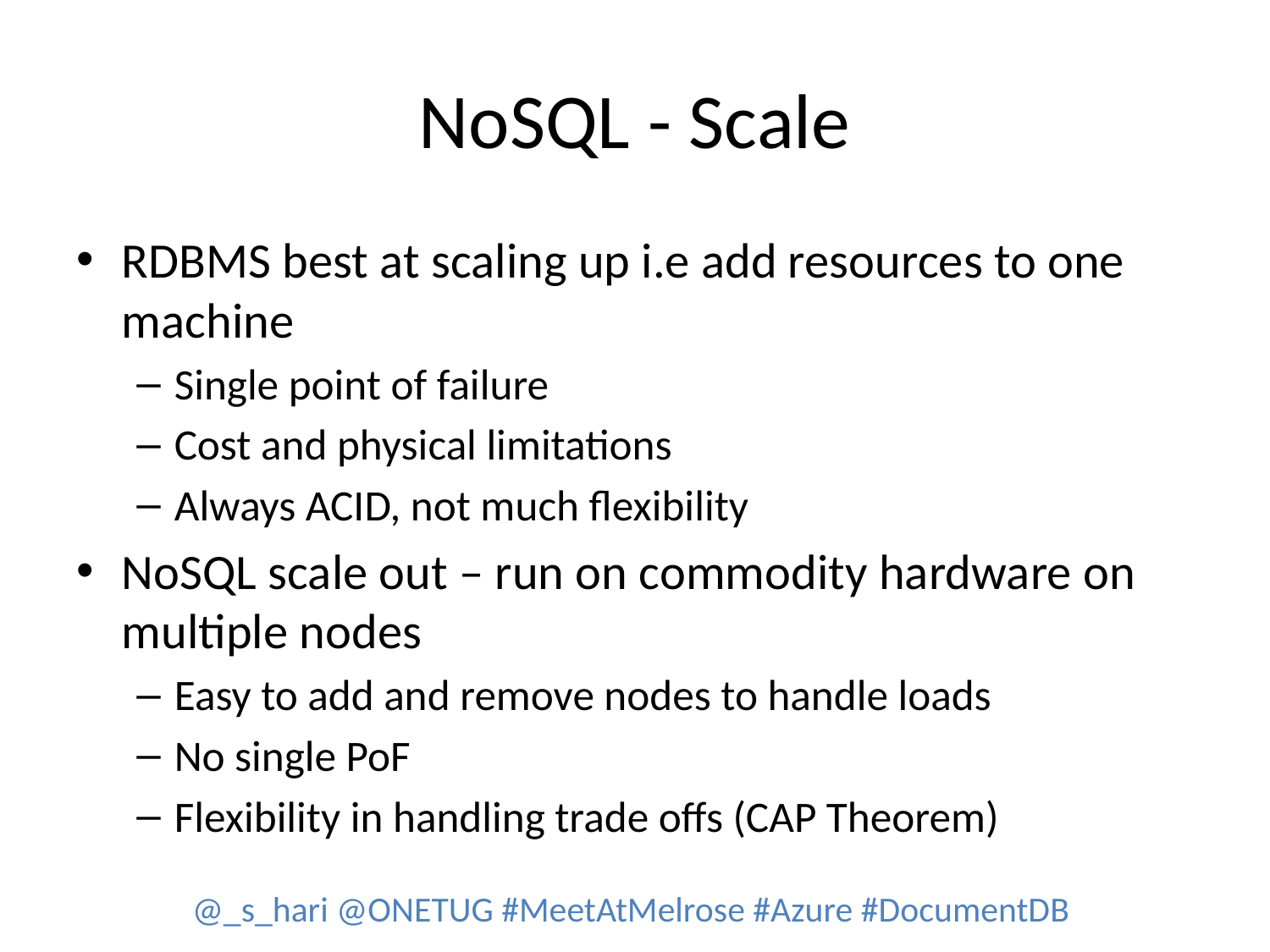

# NoSQL - Scale
RDBMS best at scaling up i.e add resources to one machine
Single point of failure
Cost and physical limitations
Always ACID, not much flexibility
NoSQL scale out – run on commodity hardware on multiple nodes
Easy to add and remove nodes to handle loads
No single PoF
Flexibility in handling trade offs (CAP Theorem)

@_s_hari @ONETUG #MeetAtMelrose #Azure #DocumentDB